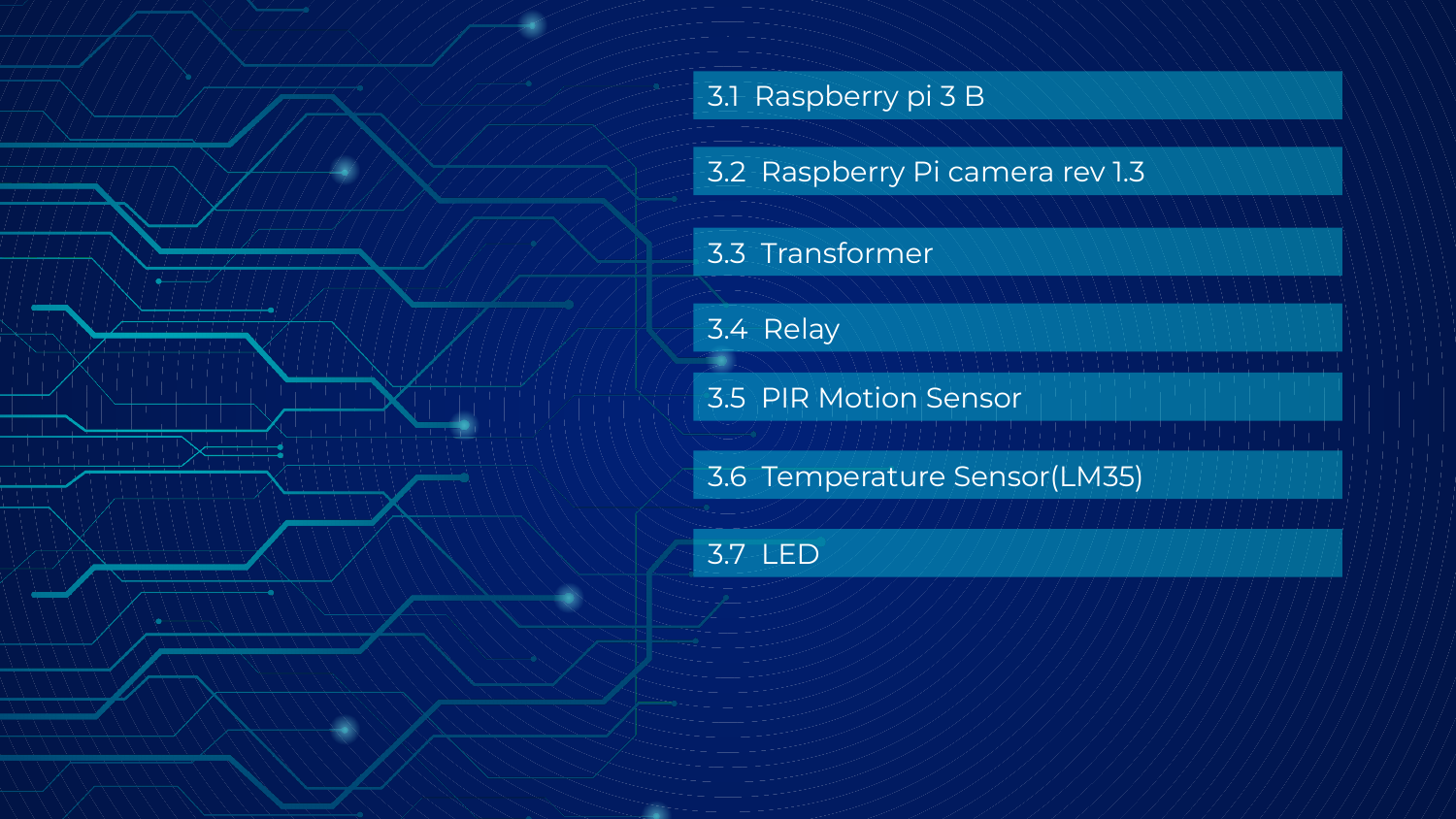

3.1  Raspberry pi 3 B
3.2  Raspberry Pi camera rev 1.3
3.3  Transformer
3.4  Relay
3.5  PIR Motion Sensor
3.6  Temperature Sensor(LM35)
3.7  LED